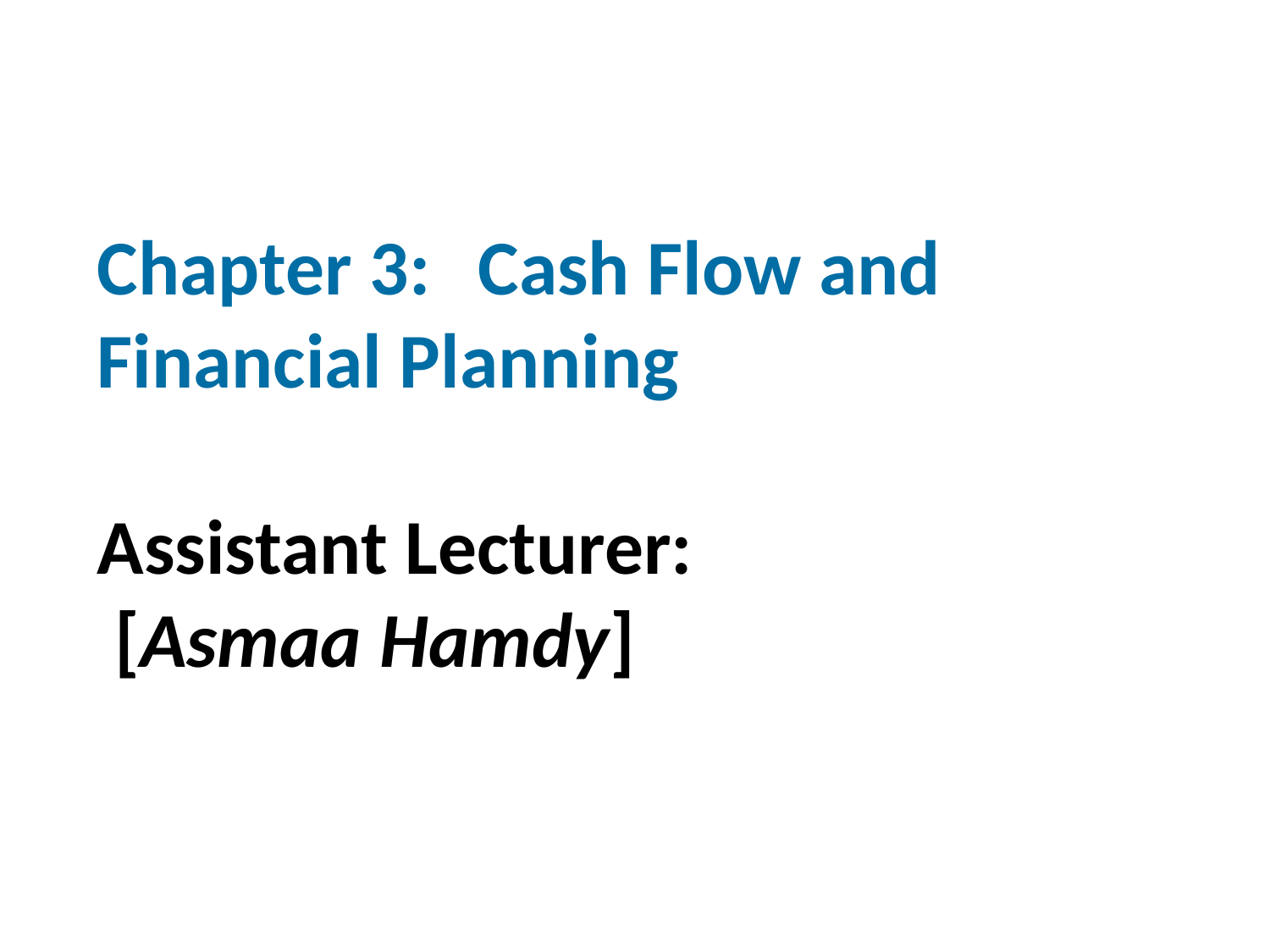

Chapter 3: 	Cash Flow and Financial Planning

Assistant Lecturer:
 [Asmaa Hamdy]